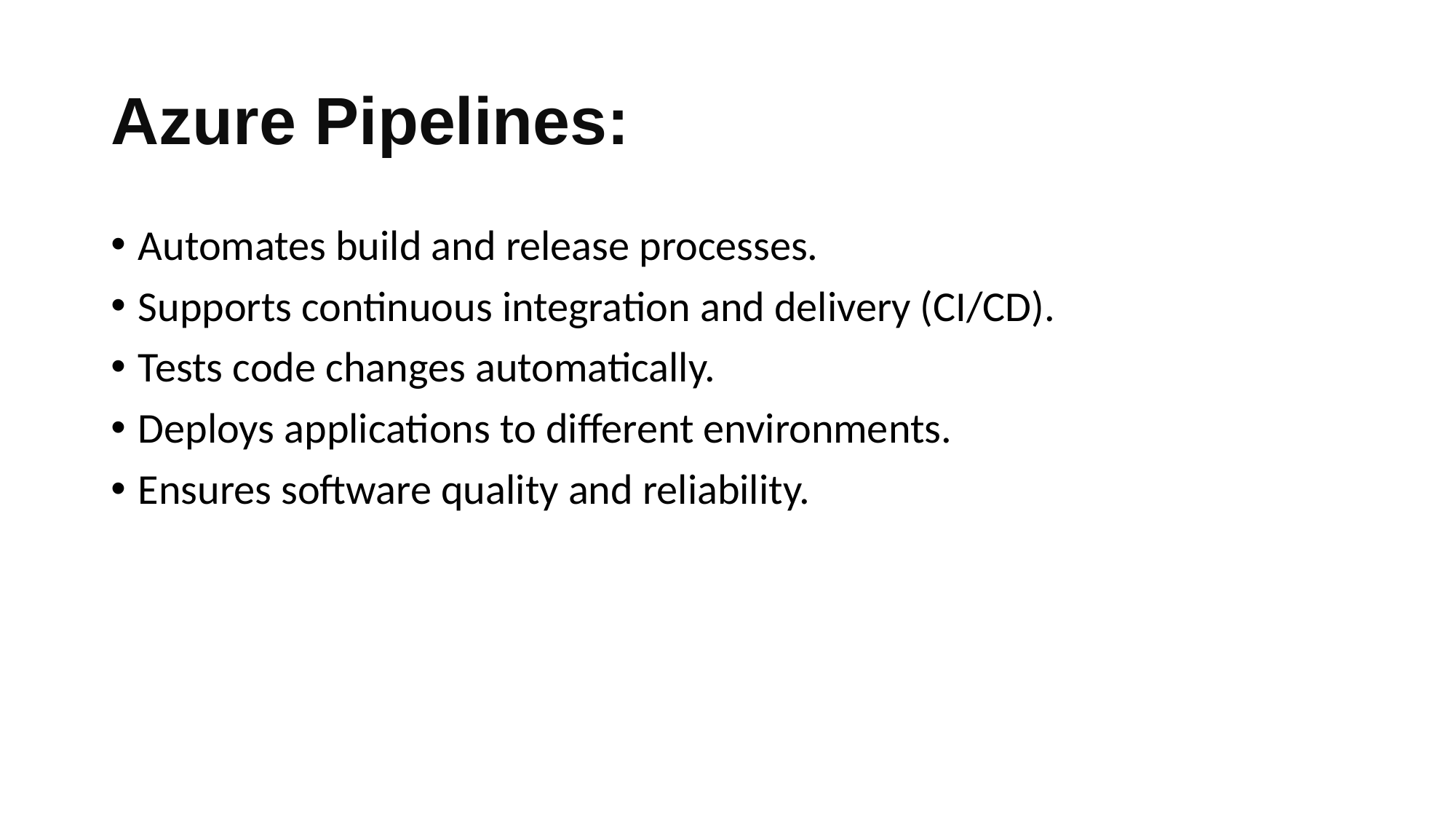

# Azure Pipelines:
Automates build and release processes.
Supports continuous integration and delivery (CI/CD).
Tests code changes automatically.
Deploys applications to different environments.
Ensures software quality and reliability.